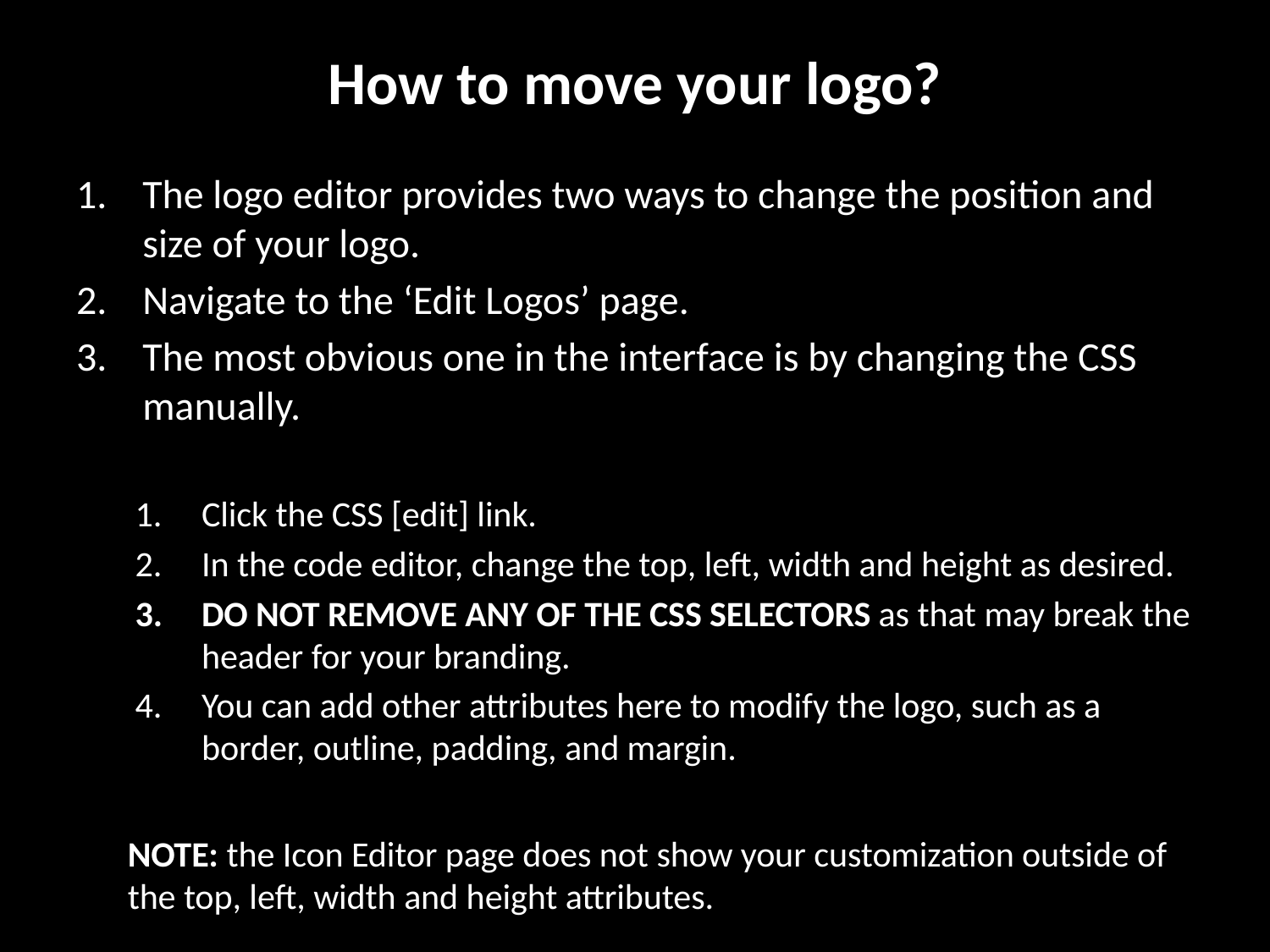

# How to move your logo?
The logo editor provides two ways to change the position and size of your logo.
Navigate to the ‘Edit Logos’ page.
The most obvious one in the interface is by changing the CSS manually.

Click the CSS [edit] link.
In the code editor, change the top, left, width and height as desired.
DO NOT REMOVE ANY OF THE CSS SELECTORS as that may break the header for your branding.
You can add other attributes here to modify the logo, such as a border, outline, padding, and margin.

NOTE: the Icon Editor page does not show your customization outside of the top, left, width and height attributes.